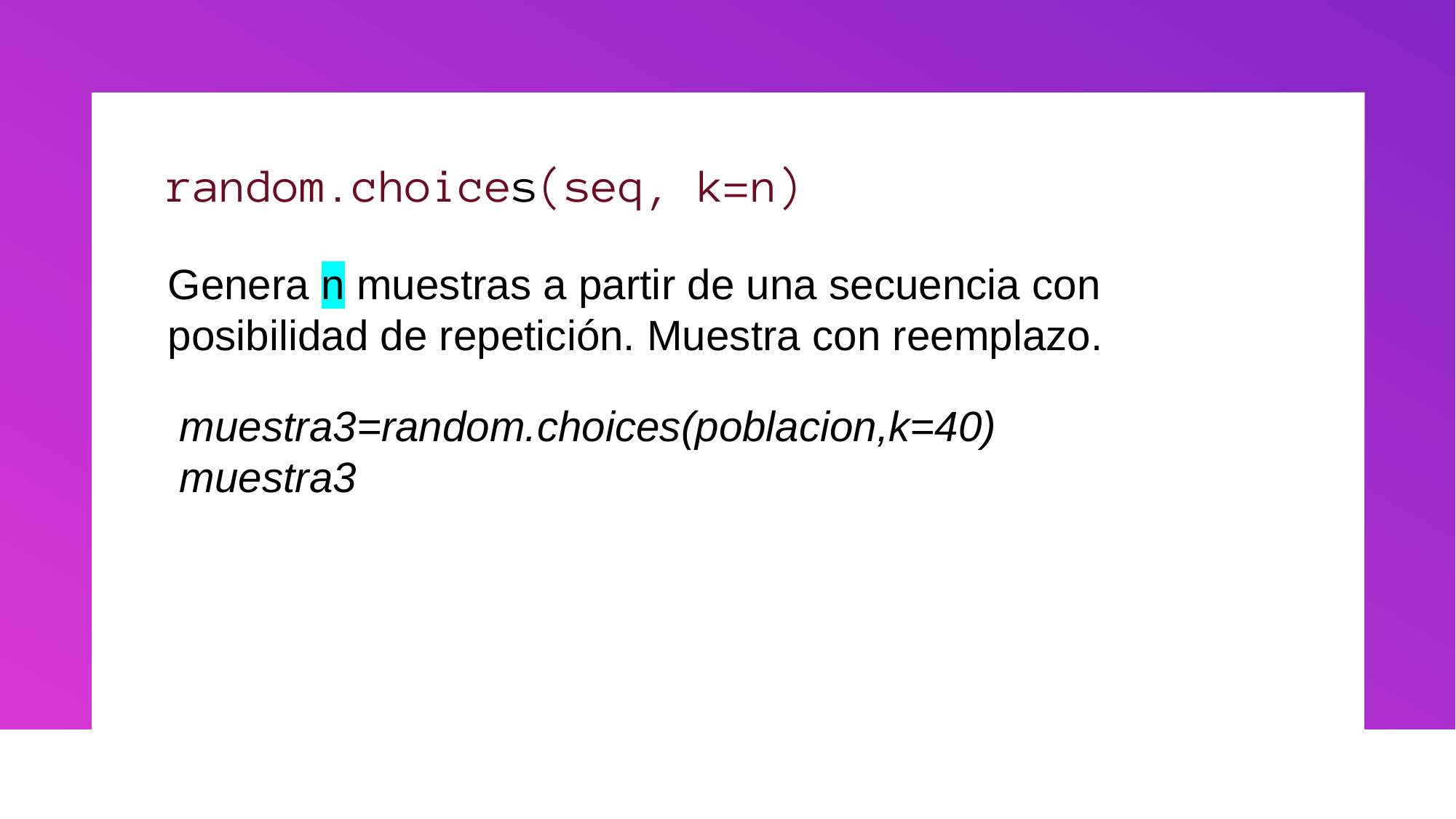

random.choices(seq, k=n)
Genera n muestras a partir de una secuencia con posibilidad de repetición. Muestra con reemplazo.
muestra3=random.choices(poblacion,k=40)
muestra3